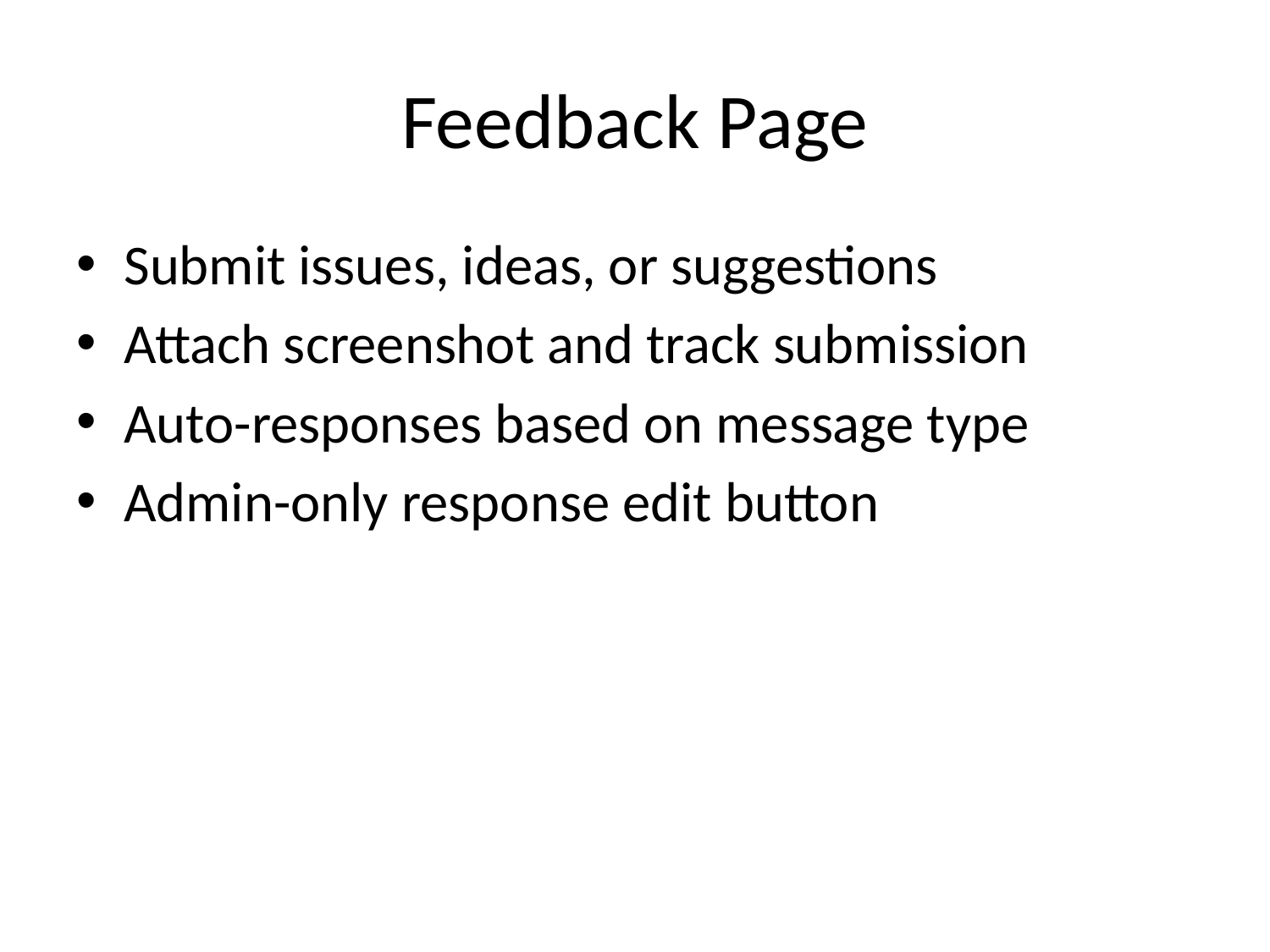

# Feedback Page
Submit issues, ideas, or suggestions
Attach screenshot and track submission
Auto-responses based on message type
Admin-only response edit button